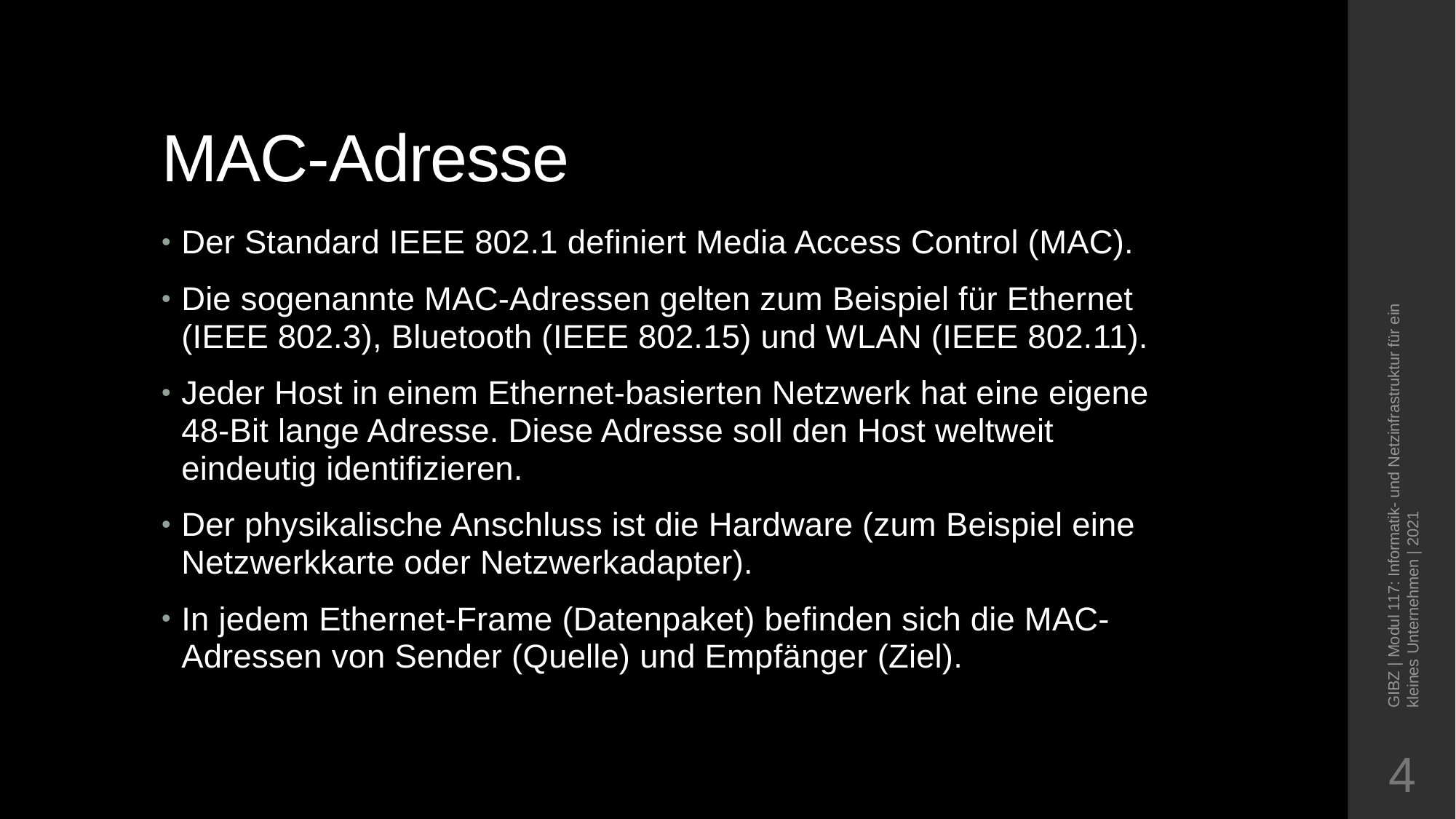

# MAC-Adresse
Der Standard IEEE 802.1 definiert Media Access Control (MAC).
Die sogenannte MAC-Adressen gelten zum Beispiel für Ethernet (IEEE 802.3), Bluetooth (IEEE 802.15) und WLAN (IEEE 802.11).
Jeder Host in einem Ethernet-basierten Netzwerk hat eine eigene 48-Bit lange Adresse. Diese Adresse soll den Host weltweit eindeutig identifizieren.
Der physikalische Anschluss ist die Hardware (zum Beispiel eine Netzwerkkarte oder Netzwerkadapter).
In jedem Ethernet-Frame (Datenpaket) befinden sich die MAC-Adressen von Sender (Quelle) und Empfänger (Ziel).
GIBZ | Modul 117: Informatik- und Netzinfrastruktur für ein kleines Unternehmen | 2021
4